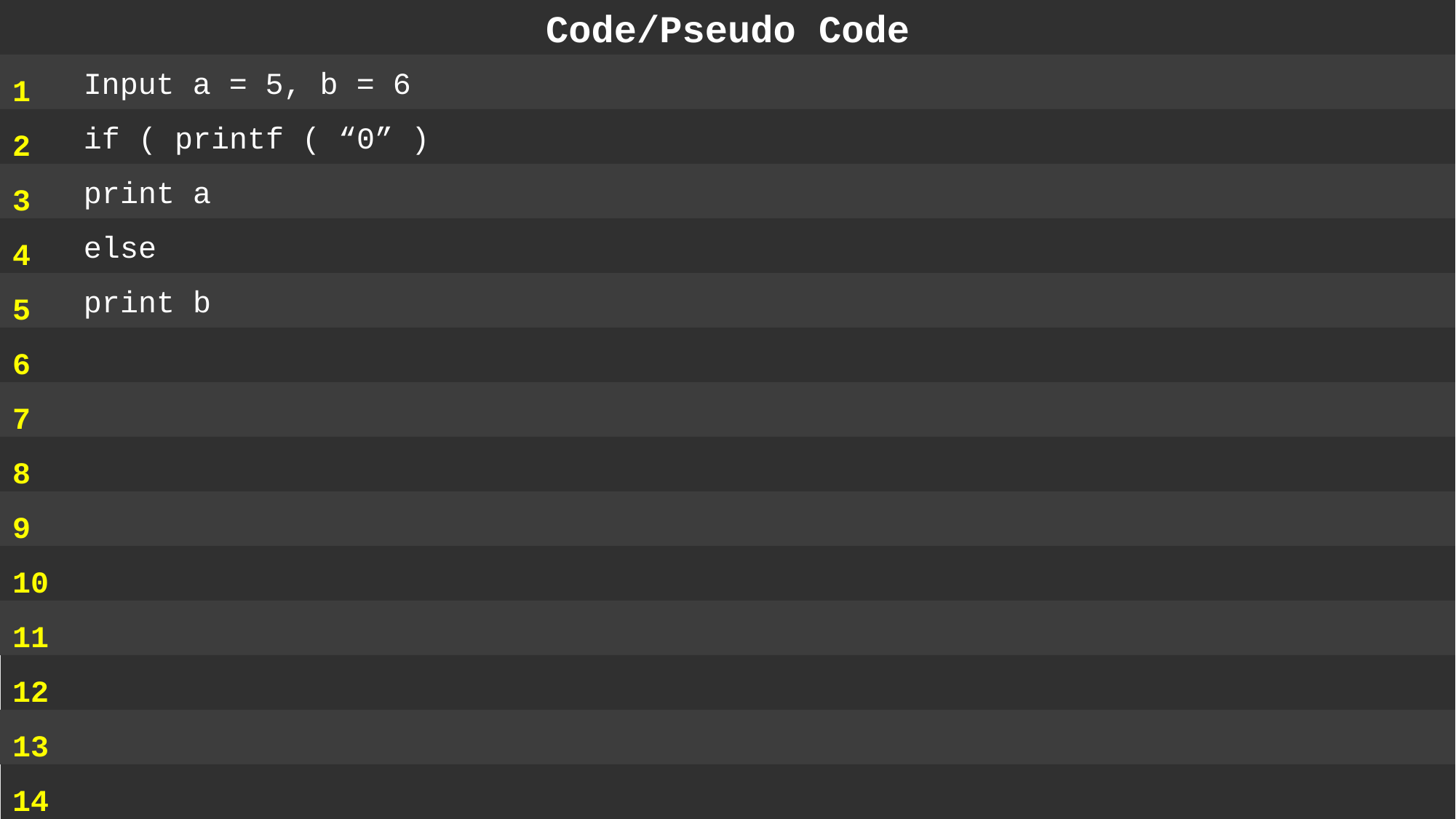

Code/Pseudo Code
1
2
3
4
5
6
7
8
9
10
11
12
13
14
 Input a = 5, b = 6
 if ( printf ( “0” )
 print a
 else
 print b